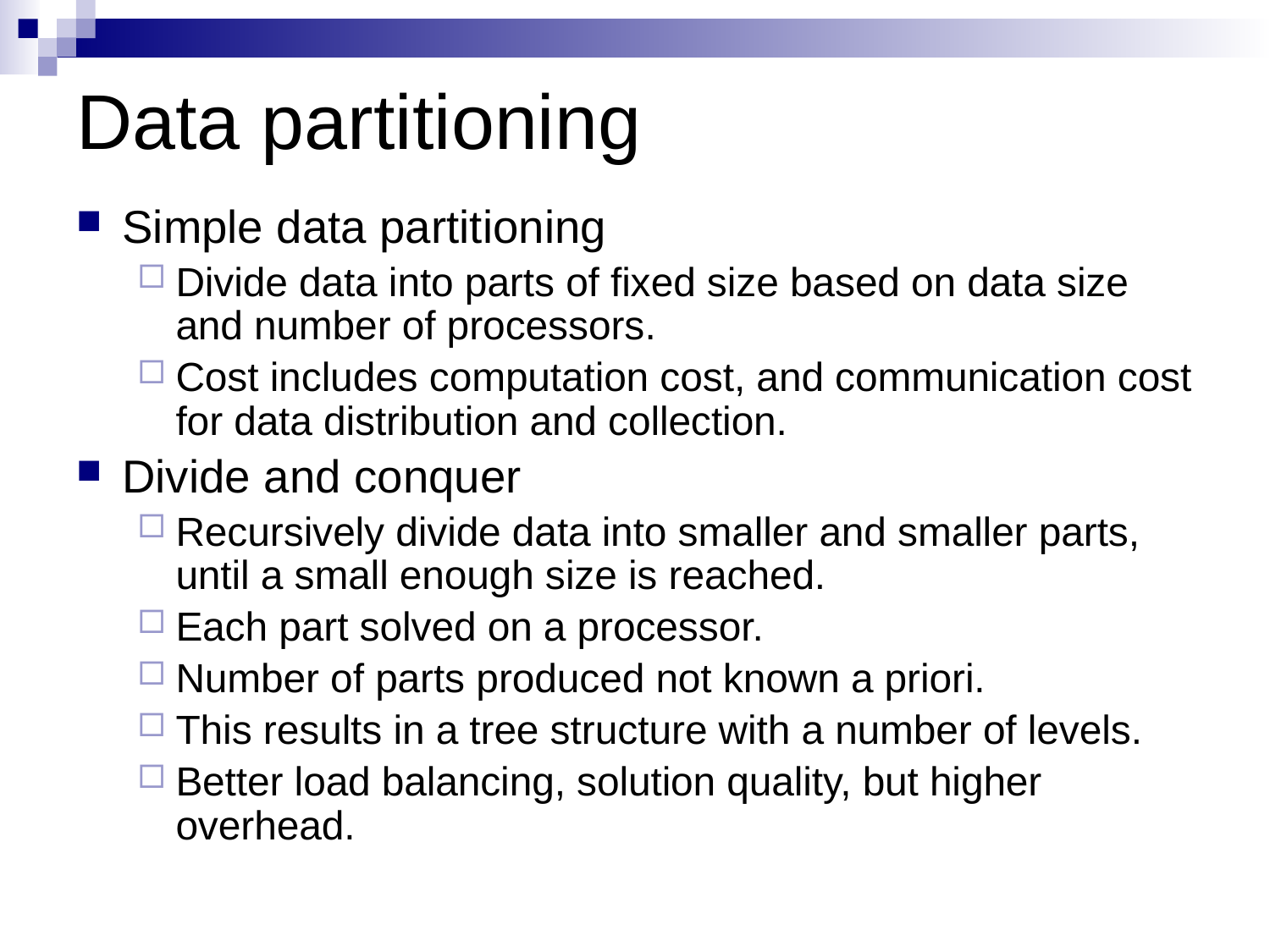

# Data partitioning
Simple data partitioning
Divide data into parts of fixed size based on data size and number of processors.
Cost includes computation cost, and communication cost for data distribution and collection.
Divide and conquer
Recursively divide data into smaller and smaller parts, until a small enough size is reached.
Each part solved on a processor.
Number of parts produced not known a priori.
This results in a tree structure with a number of levels.
Better load balancing, solution quality, but higher overhead.